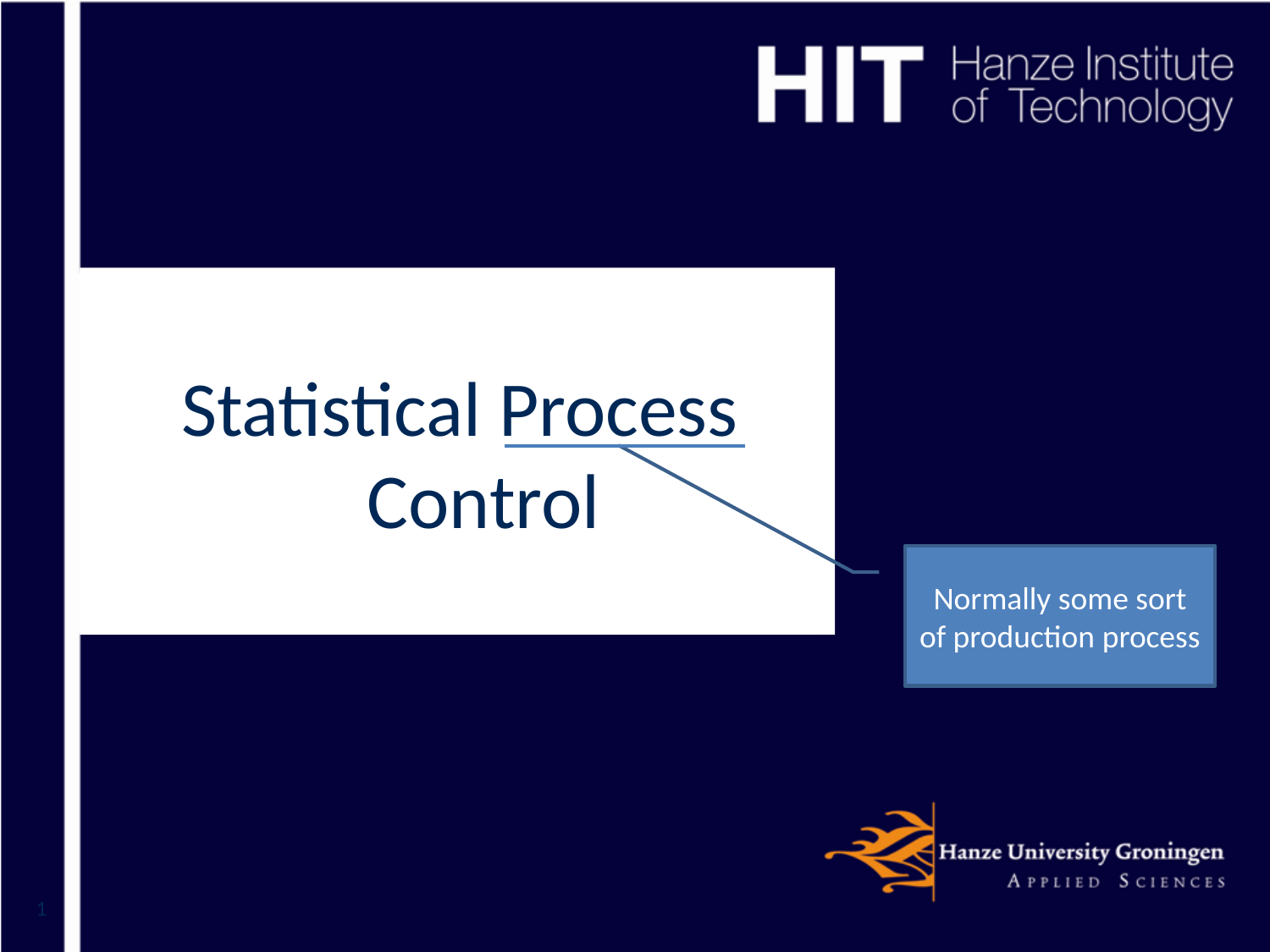

1
Statistical Process Control
Normally some sort of production process